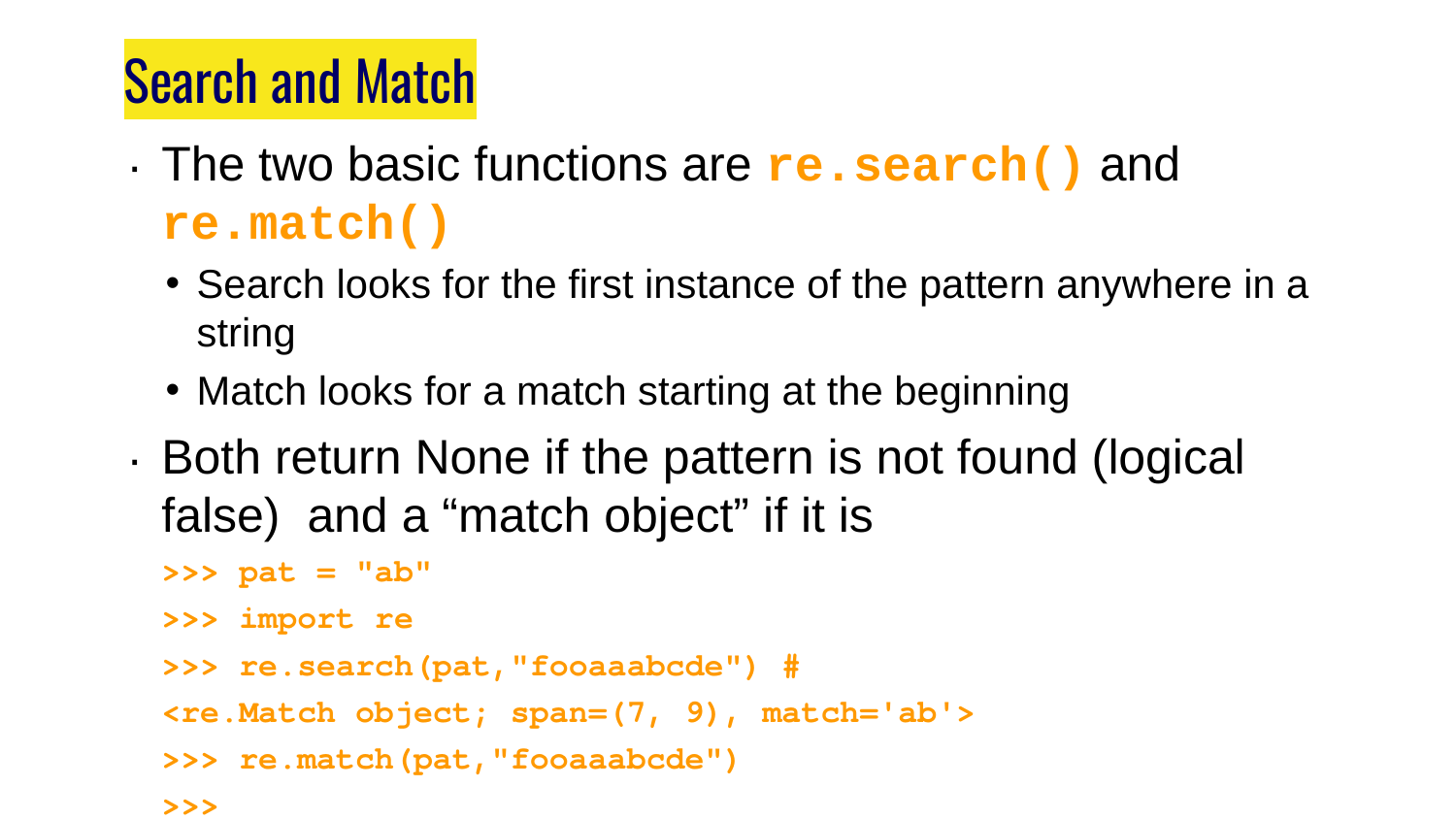

# Search and Match
The two basic functions are re.search() and re.match()
Search looks for the first instance of the pattern anywhere in a string
Match looks for a match starting at the beginning
Both return None if the pattern is not found (logical false)  and a “match object” if it is
>>> pat = "ab"
>>> import re
>>> re.search(pat,"fooaaabcde") #
<re.Match object; span=(7, 9), match='ab'>
>>> re.match(pat,"fooaaabcde")
>>>